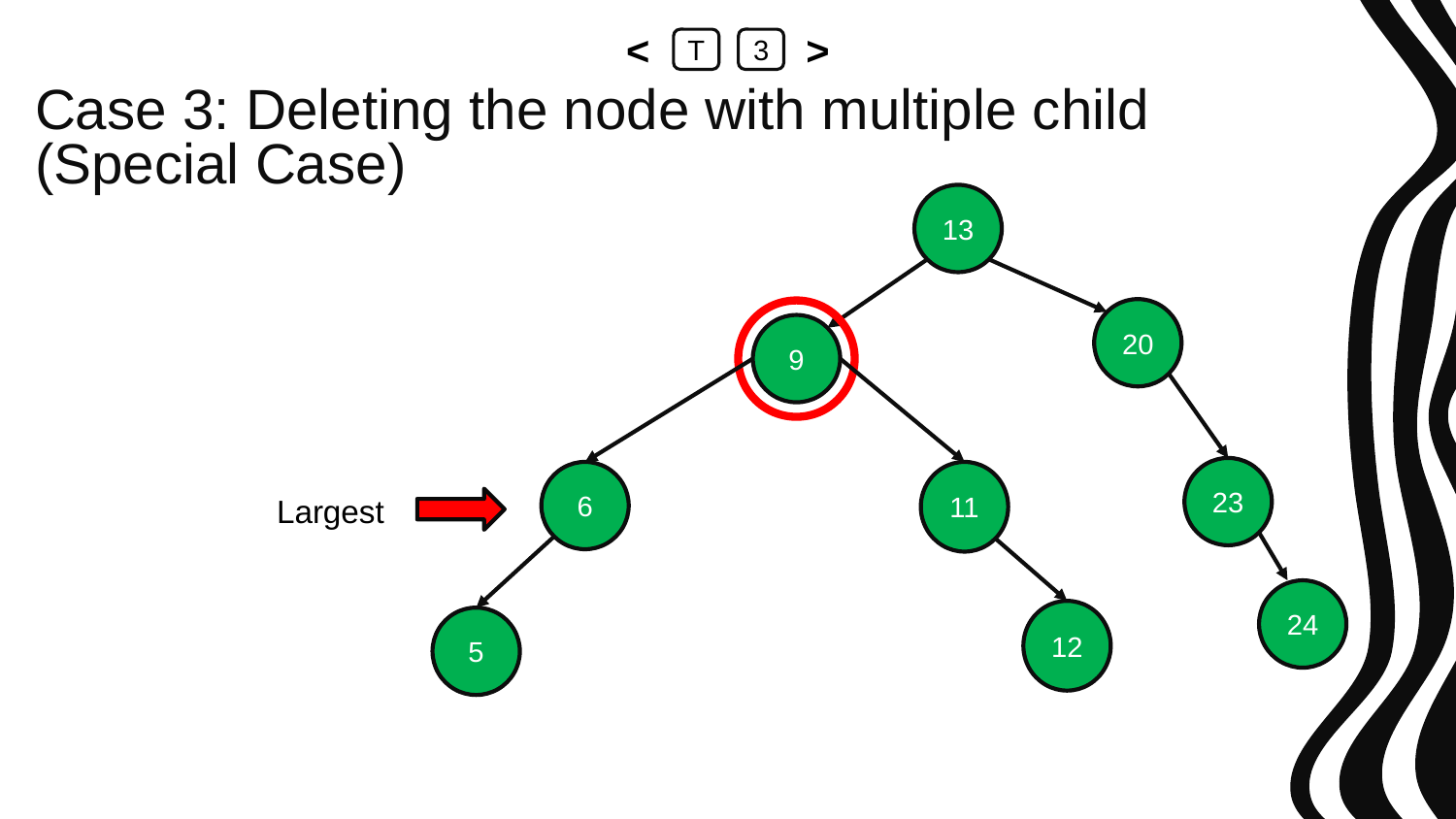

<
T
3
>
# Case 3: Deleting the node with multiple child (Special Case)
13
20

9
23
6
11
Largest

24
12
5